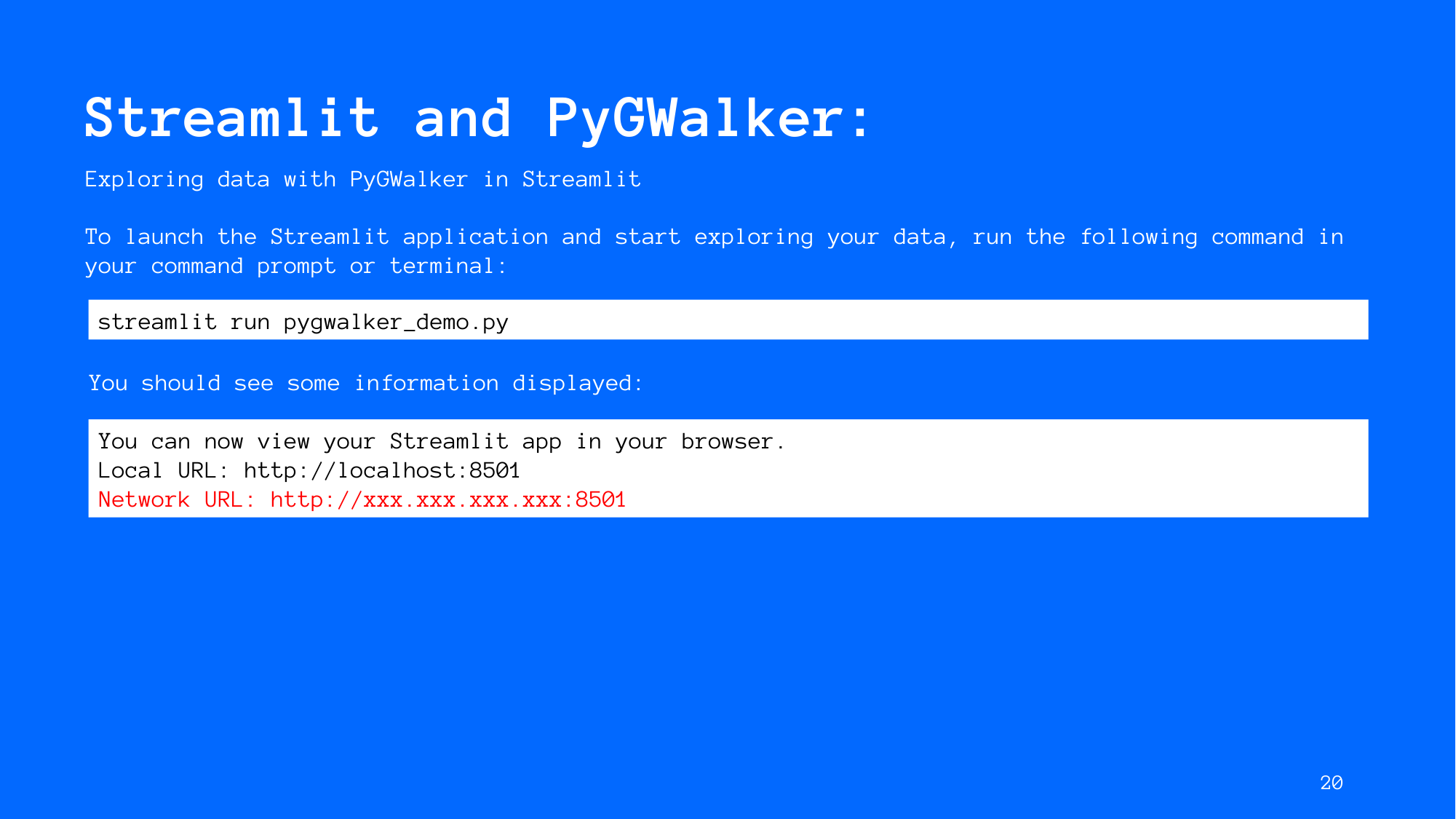

Streamlit and PyGWalker:
Exploring data with PyGWalker in Streamlit

To launch the Streamlit application and start exploring your data, run the following command in your command prompt or terminal:
streamlit run pygwalker_demo.py
You should see some information displayed:
You can now view your Streamlit app in your browser.
Local URL: http://localhost:8501
Network URL: http://xxx.xxx.xxx.xxx:8501
20